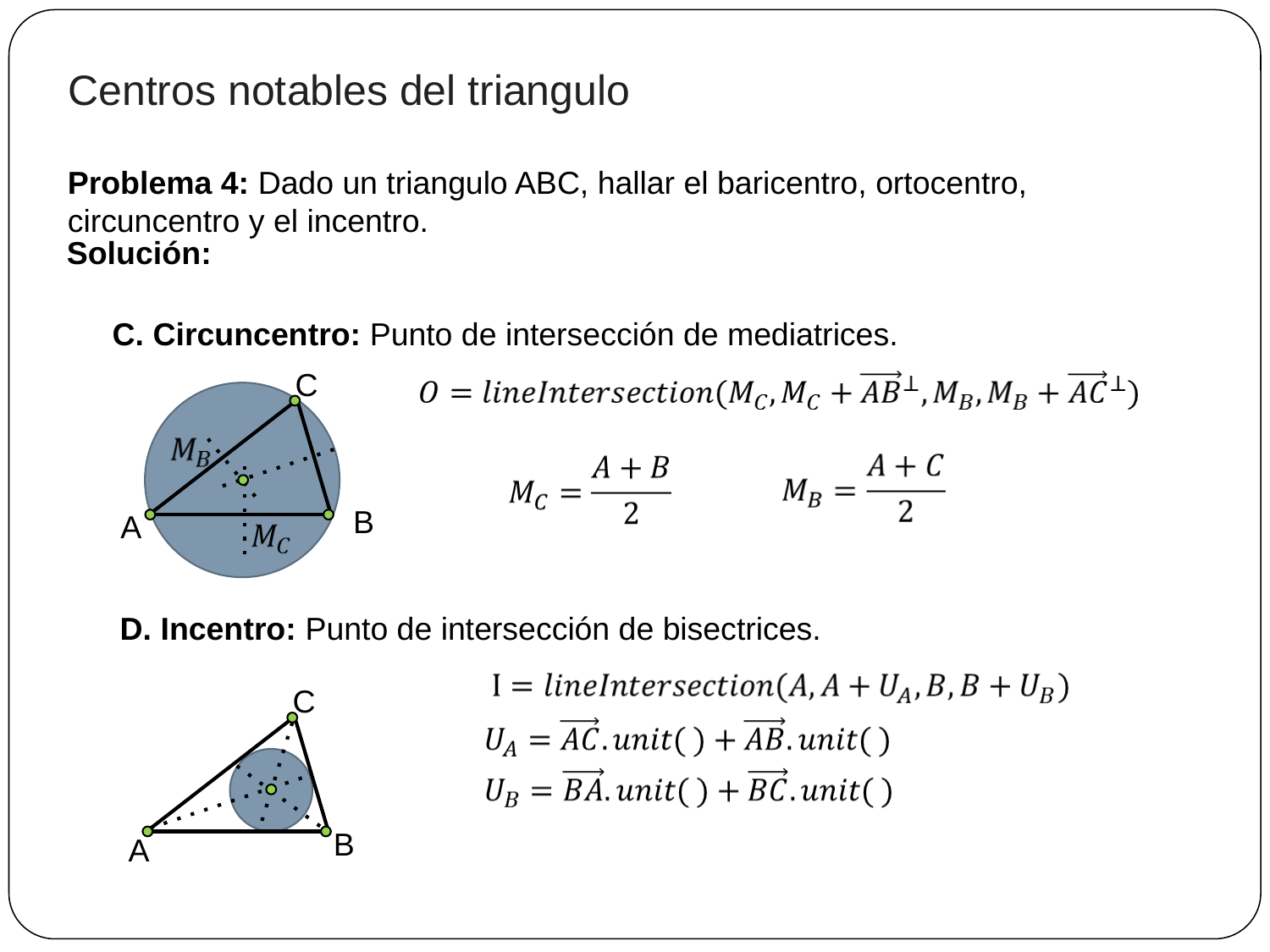

Centros notables del triangulo
Problema 4: Dado un triangulo ABC, hallar el baricentro, ortocentro, circuncentro y el incentro.
Solución:
C. Circuncentro: Punto de intersección de mediatrices.
C

B
A

D. Incentro: Punto de intersección de bisectrices.

C

B
A